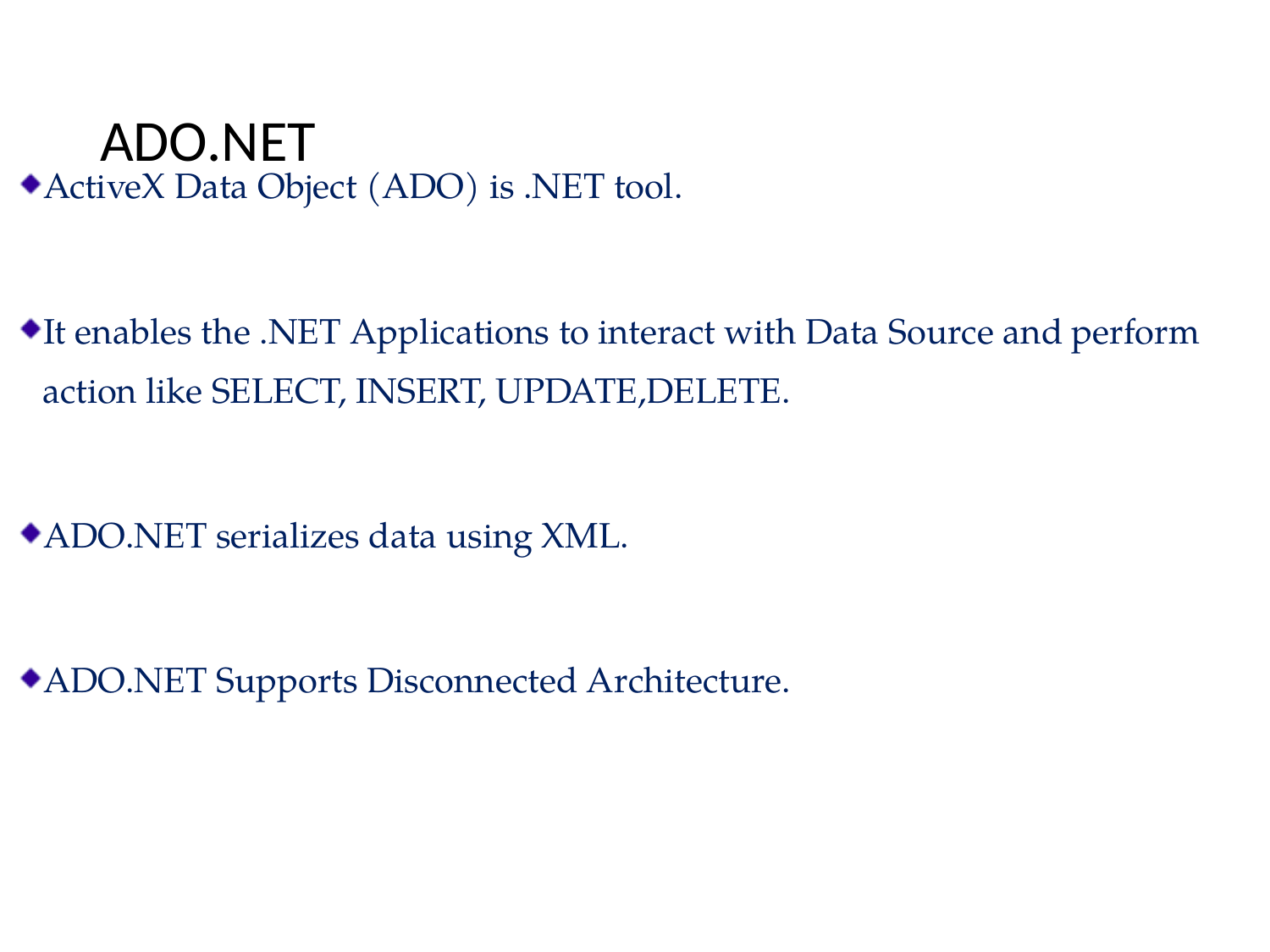

# ADO.NET

ActiveX Data Object (ADO) is .NET tool.

It enables the .NET Applications to interact with Data Source and perform action like SELECT, INSERT, UPDATE,DELETE.

ADO.NET serializes data using XML.

ADO.NET Supports Disconnected Architecture.